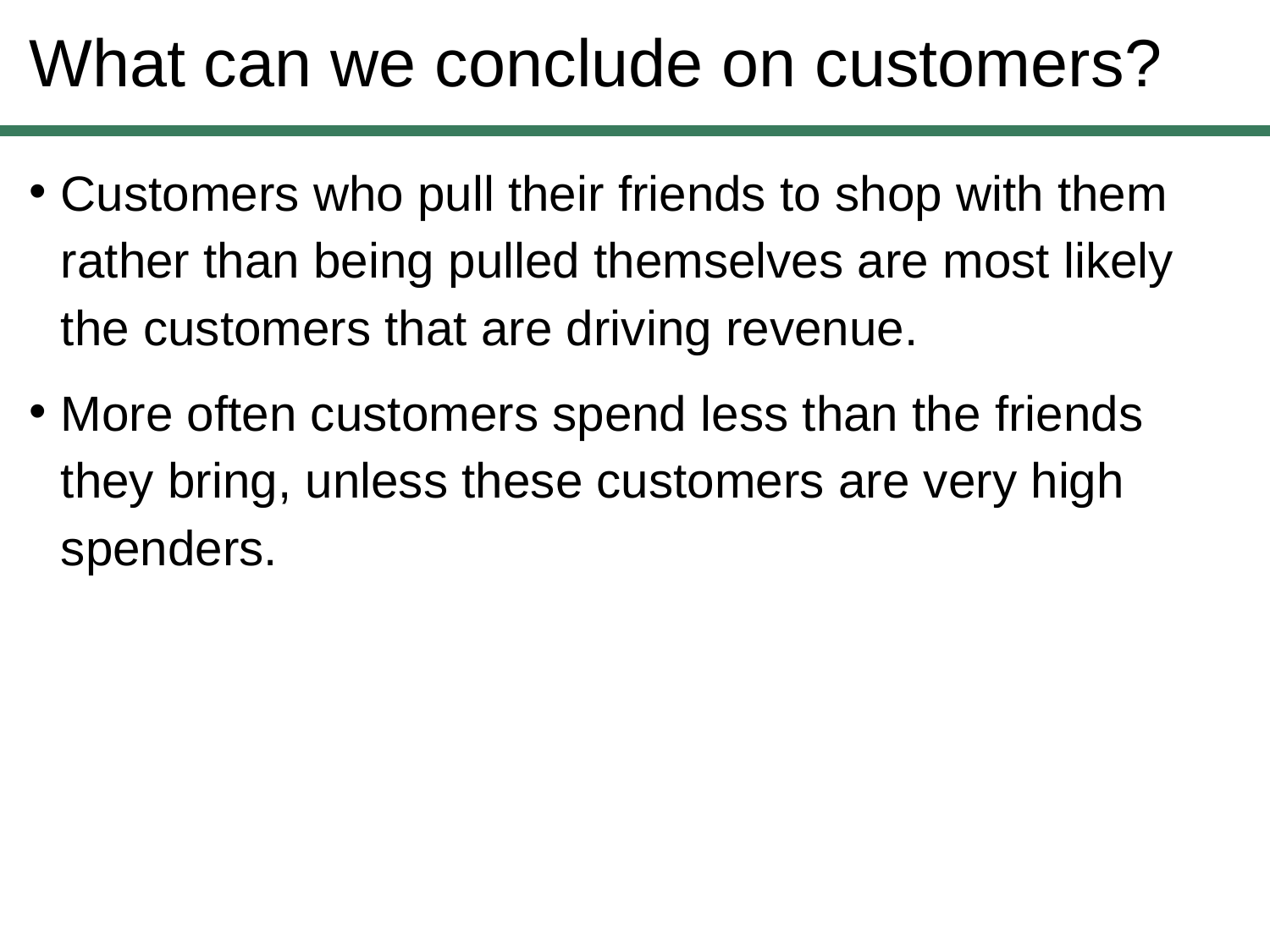

# What can we conclude on customers?
Customers who pull their friends to shop with them rather than being pulled themselves are most likely the customers that are driving revenue.
More often customers spend less than the friends they bring, unless these customers are very high spenders.